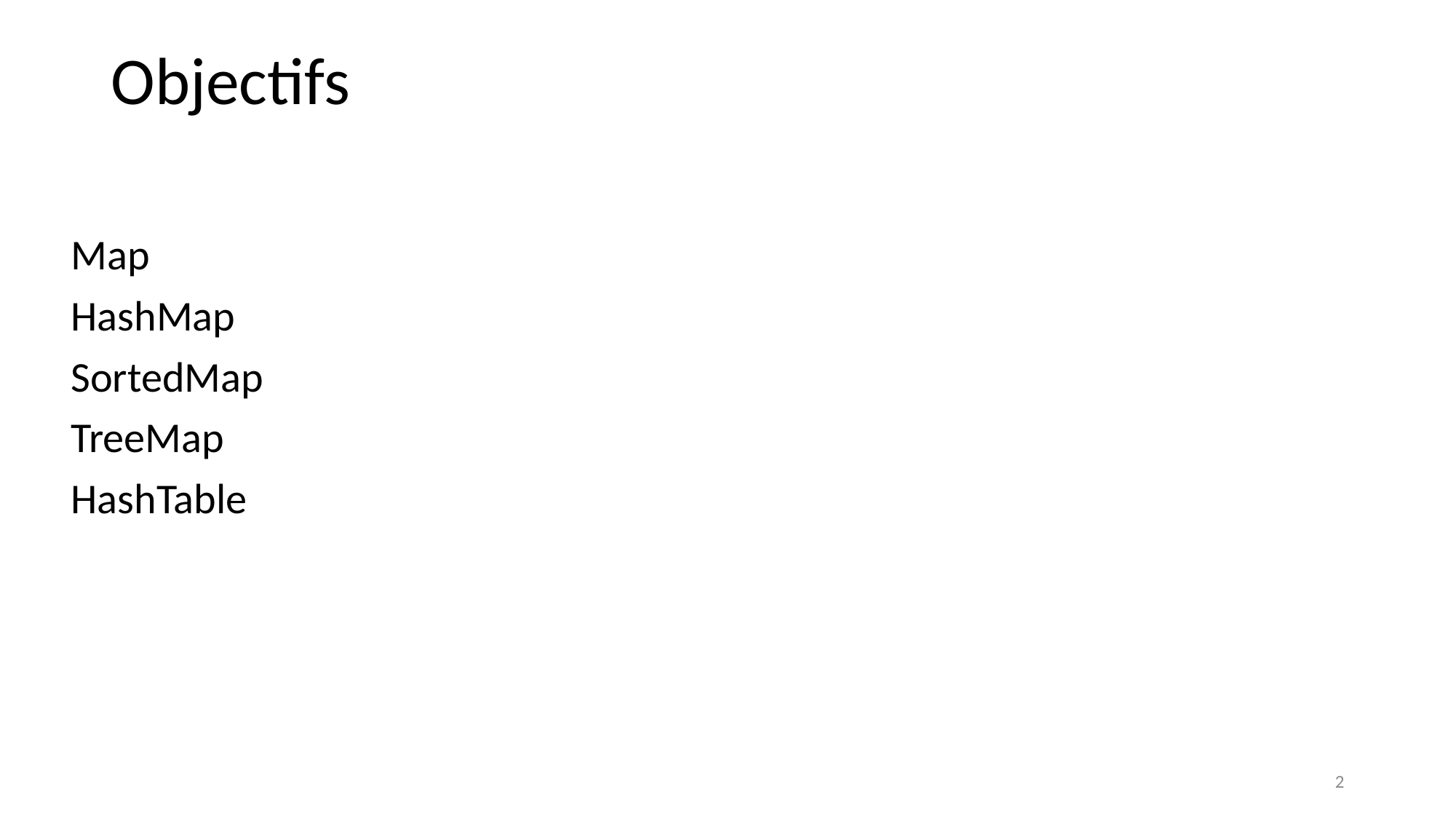

# Objectifs

Map
HashMap
SortedMap
TreeMap
HashTable

2